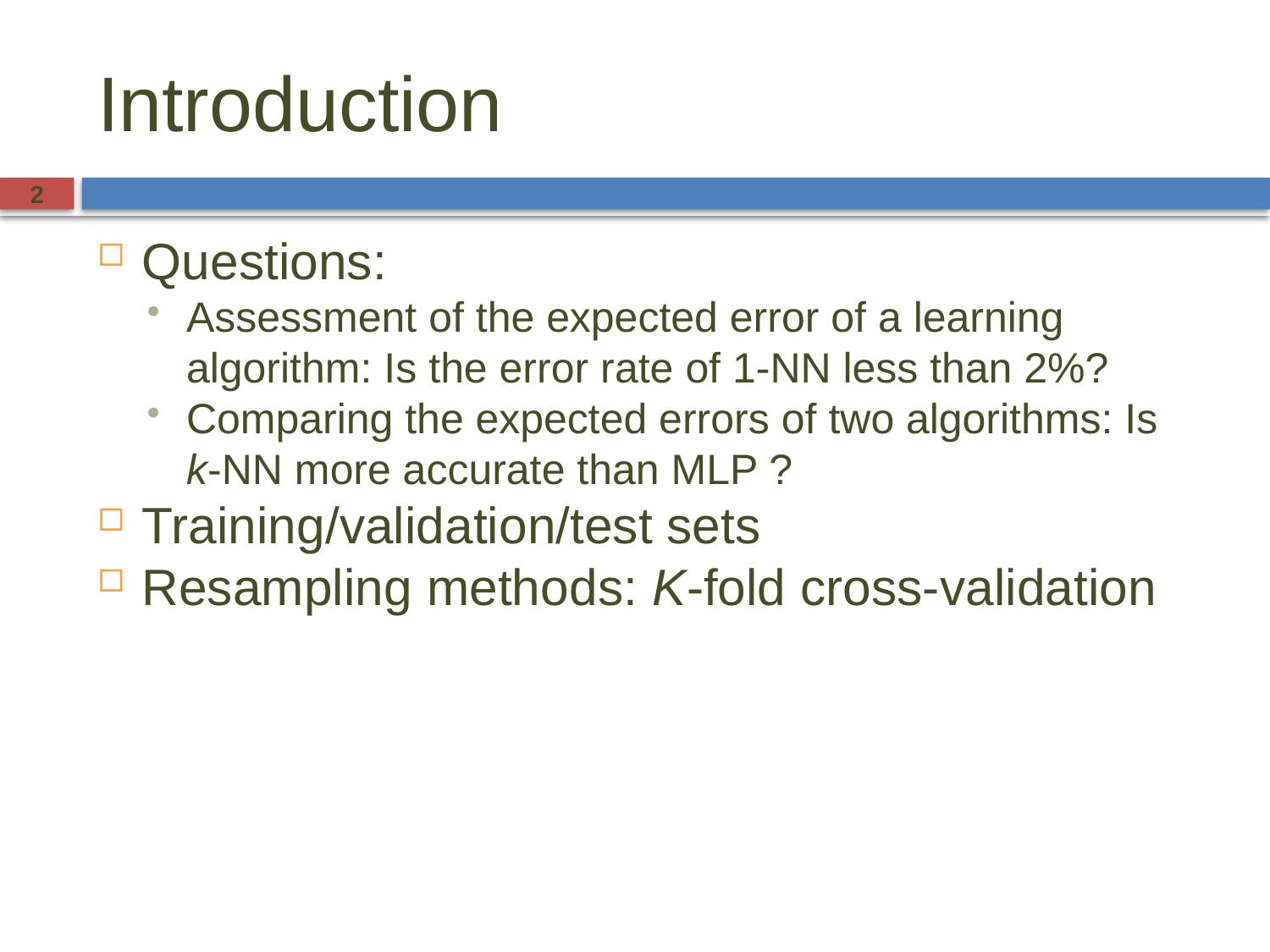

Introduction
2
Questions:
Assessment of the expected error of a learning algorithm: Is the error rate of 1-NN less than 2%?
Comparing the expected errors of two algorithms: Is k-NN more accurate than MLP ?
Training/validation/test sets
Resampling methods: K-fold cross-validation